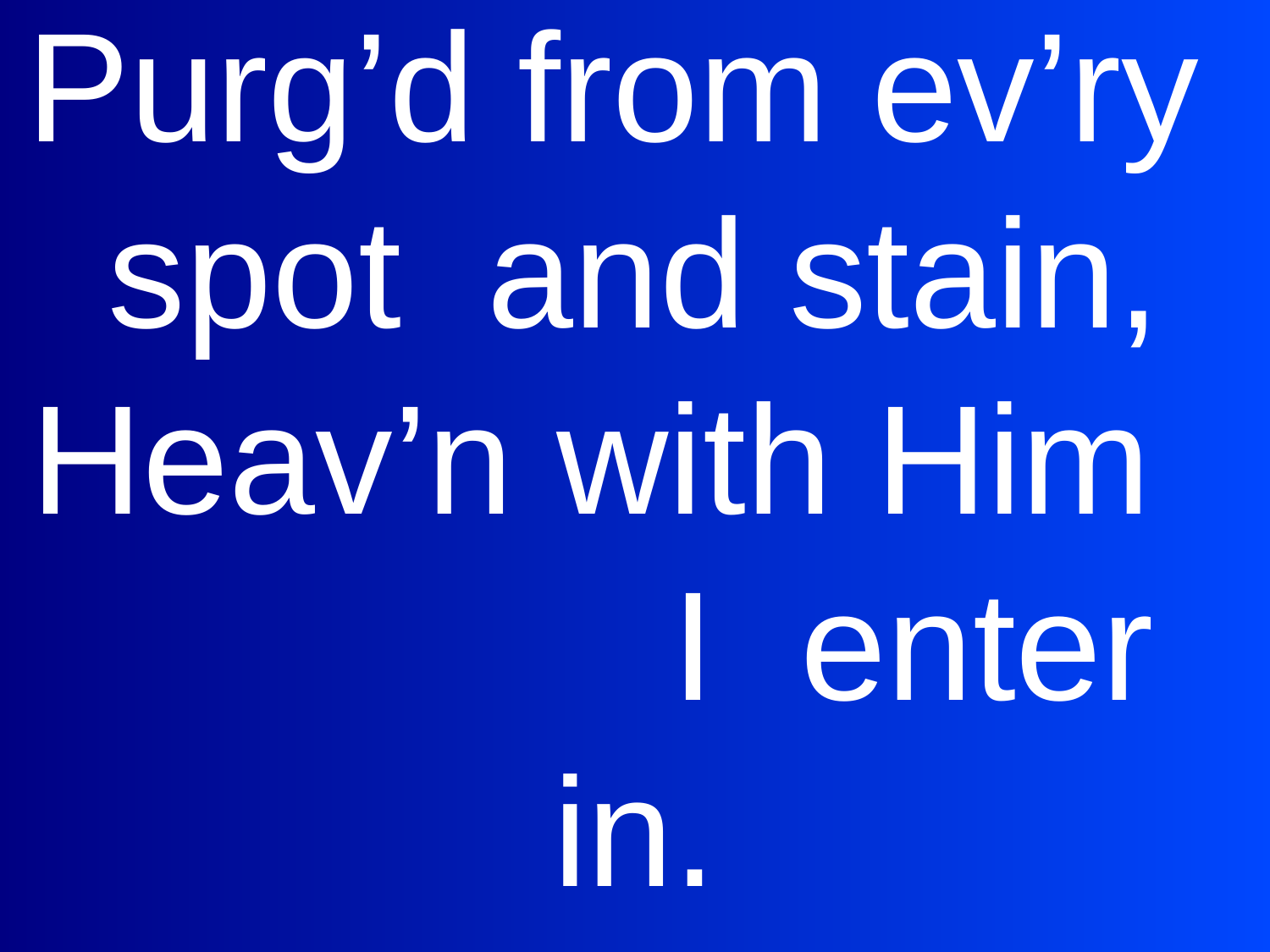

Purg’d from ev’ry  spot  and stain,
Heav’n with Him                I  enter in.